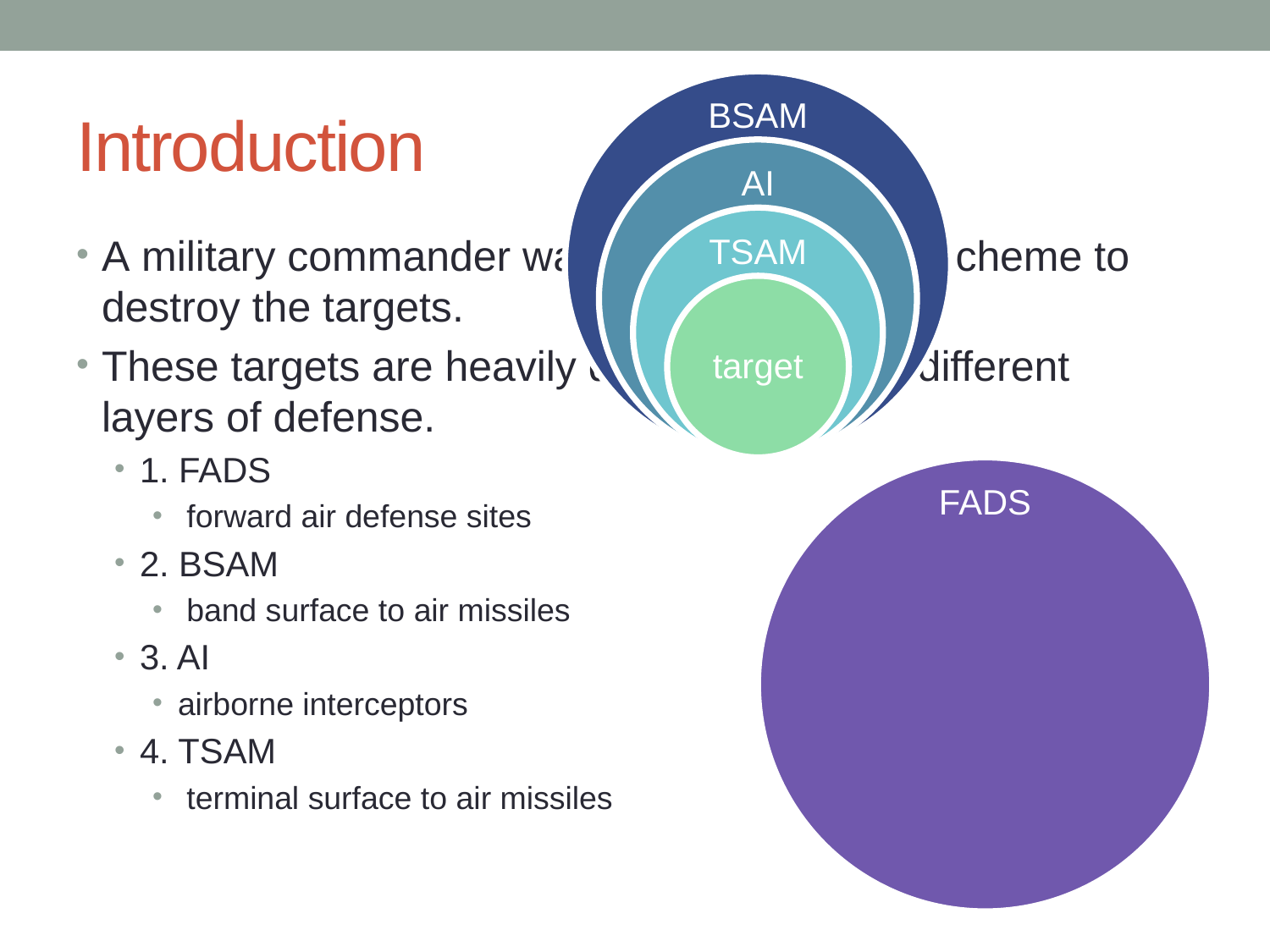

# Introduction
A military commander wants to find the best scheme to destroy the targets.
These targets are heavily defended by four different layers of defense.
1. FADS
 forward air defense sites
2. BSAM
 band surface to air missiles
3. AI
airborne interceptors
4. TSAM
 terminal surface to air missiles
FADS
BSAM
AI
TSAM
target